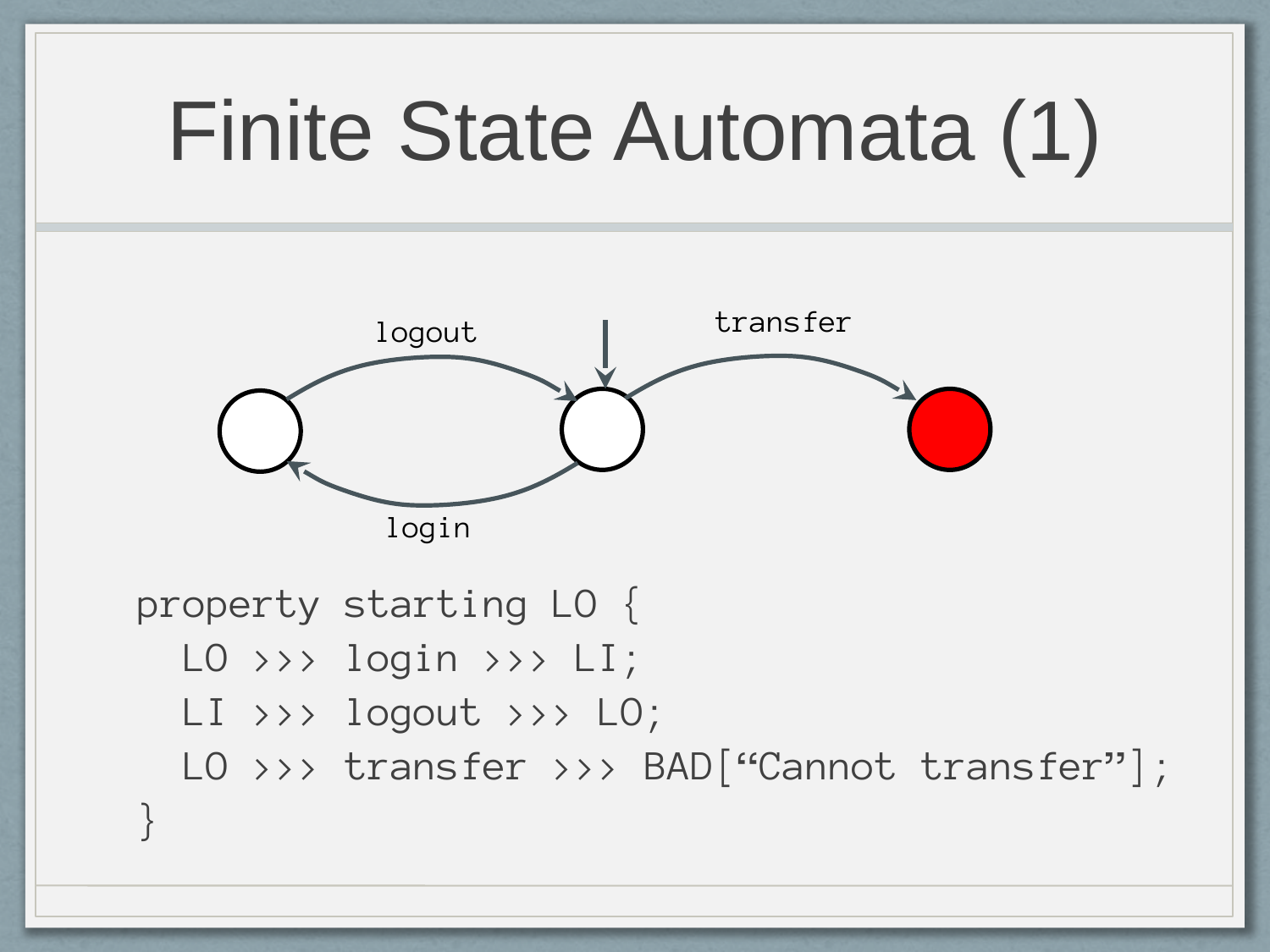

# Finite State Automata (1)
transfer
logout

login
property starting LO {
  LO >>> login >>> LI;
  LI >>> logout >>> LO;
  LO >>> transfer >>> BAD[“Cannot transfer”];
}